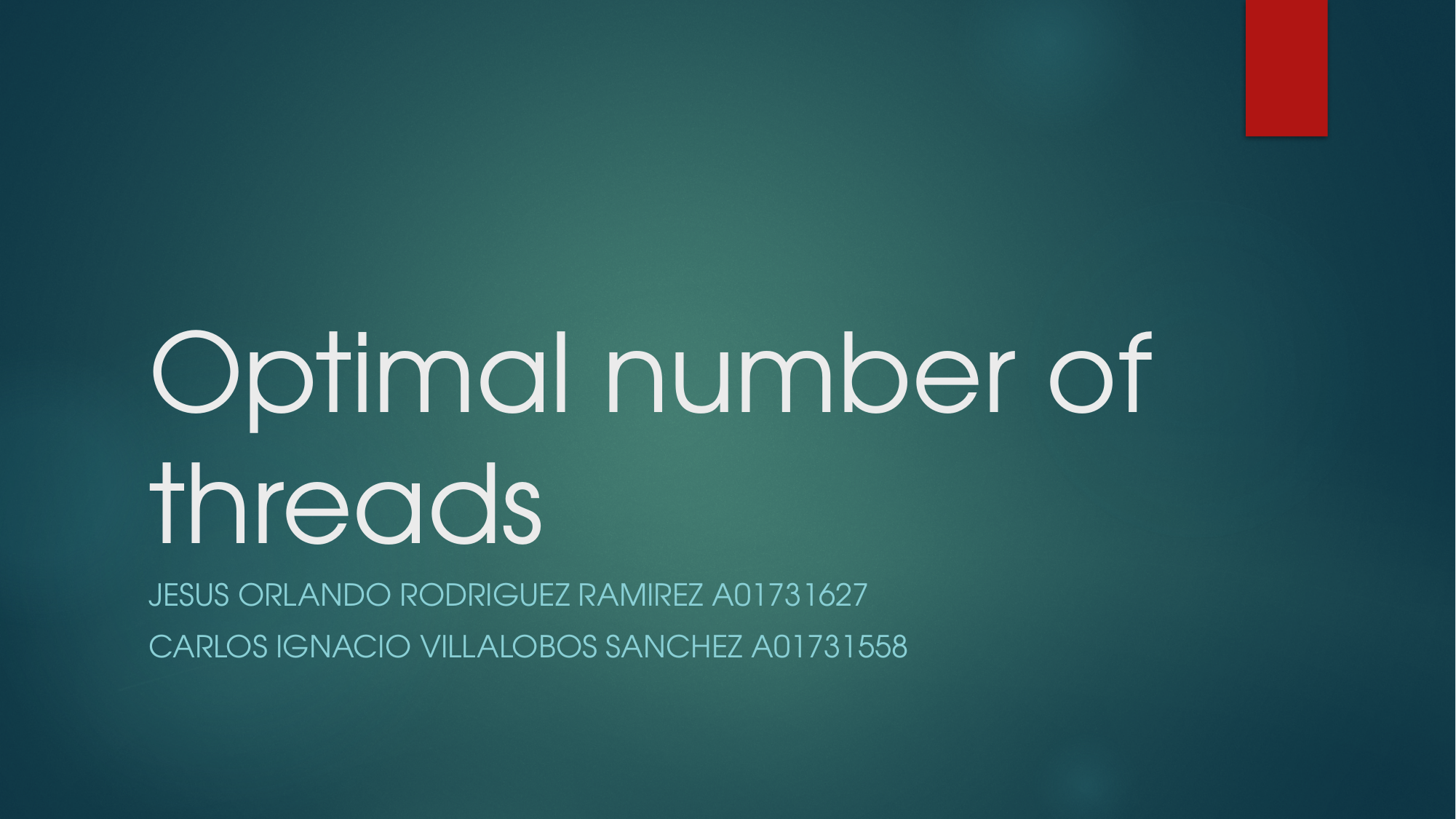

# Optimal number of threads
Jesus Orlando Rodriguez Ramirez A01731627
Carlos Ignacio Villalobos Sanchez A01731558